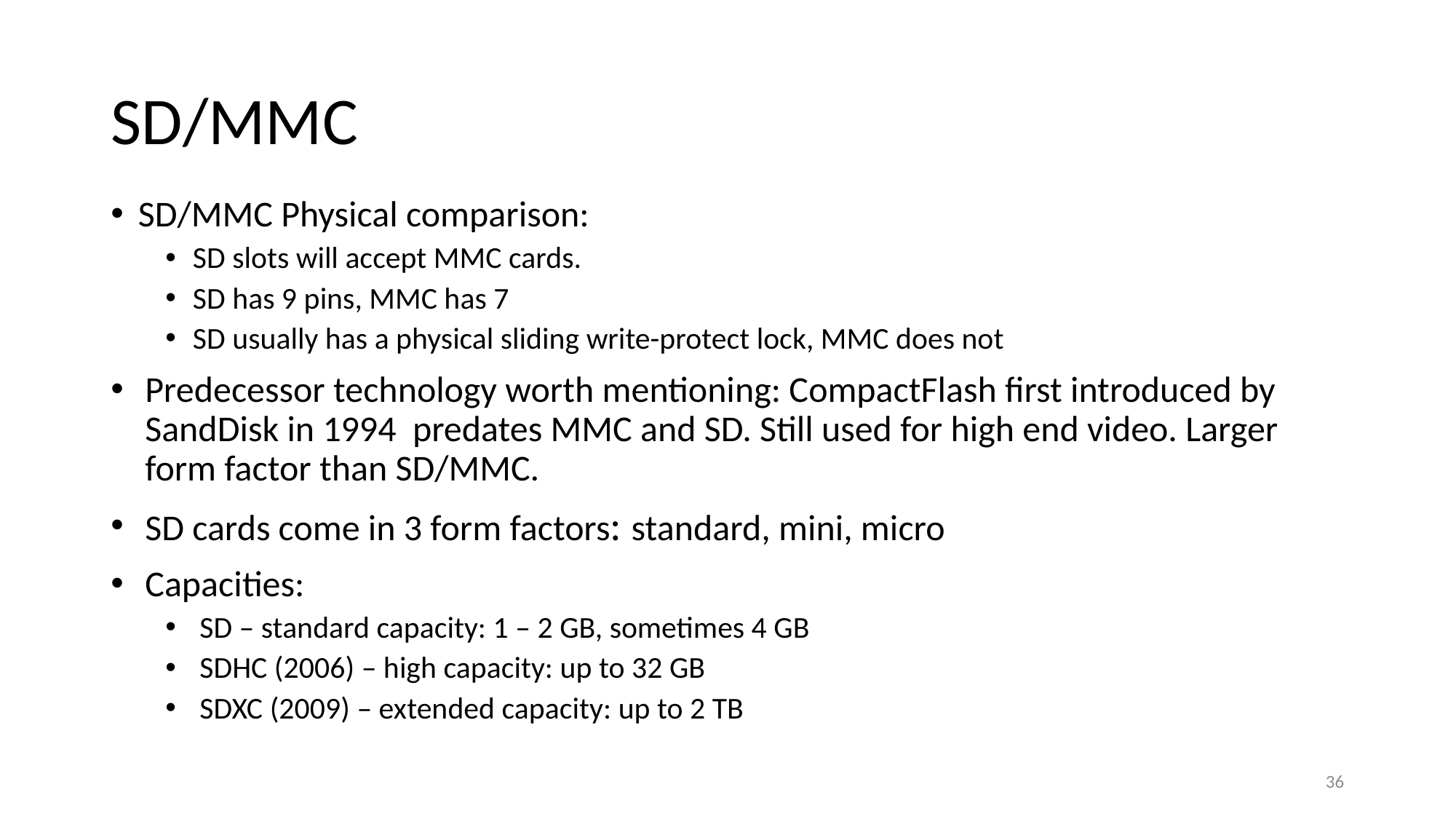

# SD/MMC
SD/MMC Physical comparison:
SD slots will accept MMC cards.
SD has 9 pins, MMC has 7
SD usually has a physical sliding write-protect lock, MMC does not
Predecessor technology worth mentioning: CompactFlash first introduced by SandDisk in 1994  predates MMC and SD. Still used for high end video. Larger form factor than SD/MMC.
SD cards come in 3 form factors: standard, mini, micro
Capacities:
SD – standard capacity: 1 – 2 GB, sometimes 4 GB
SDHC (2006) – high capacity: up to 32 GB
SDXC (2009) – extended capacity: up to 2 TB
36